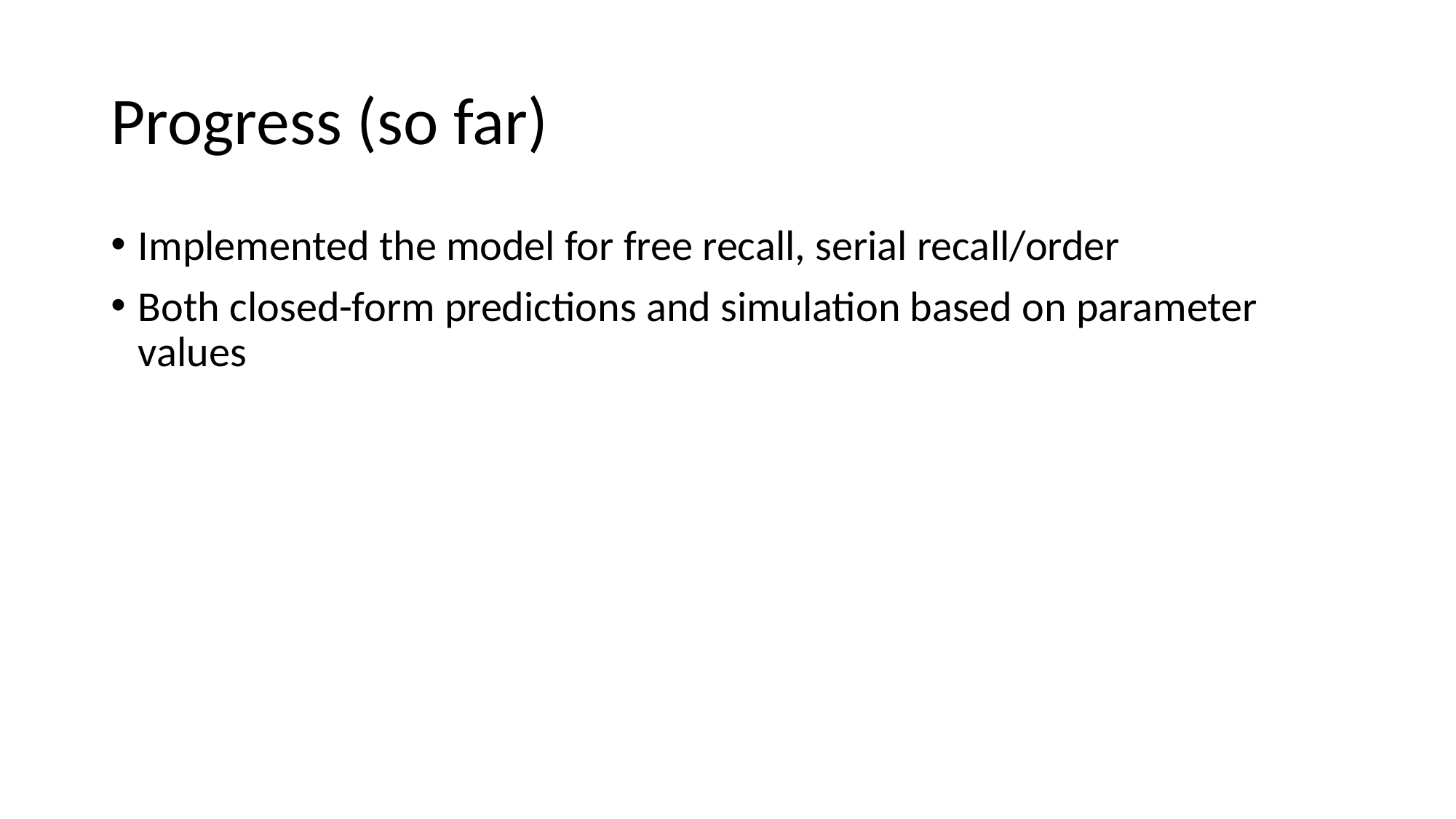

# Progress (so far)
Implemented the model for free recall, serial recall/order
Both closed-form predictions and simulation based on parameter values